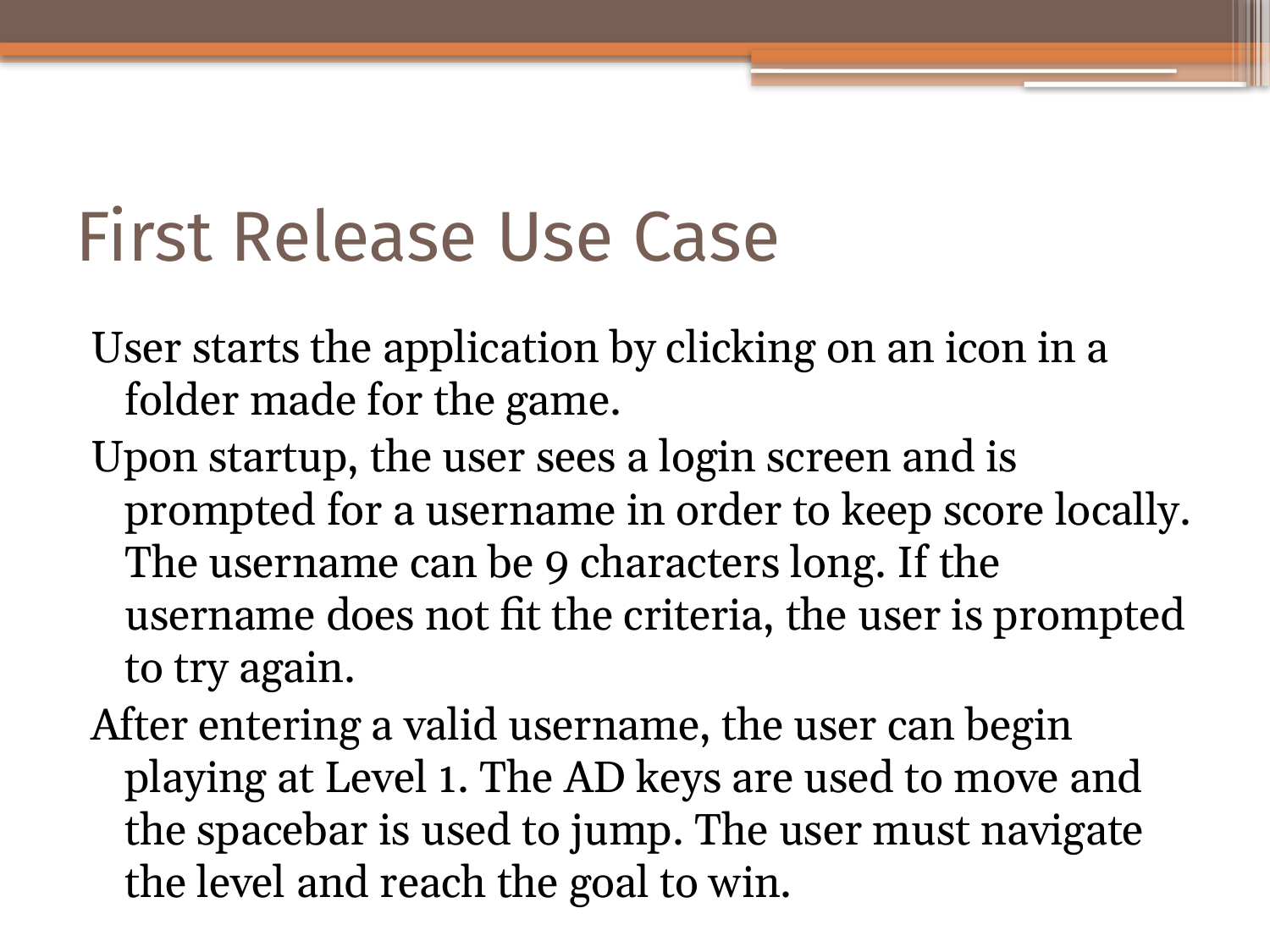

# First Release Use Case
User starts the application by clicking on an icon in a folder made for the game.
Upon startup, the user sees a login screen and is prompted for a username in order to keep score locally. The username can be 9 characters long. If the username does not fit the criteria, the user is prompted to try again.
After entering a valid username, the user can begin playing at Level 1. The AD keys are used to move and the spacebar is used to jump. The user must navigate the level and reach the goal to win.